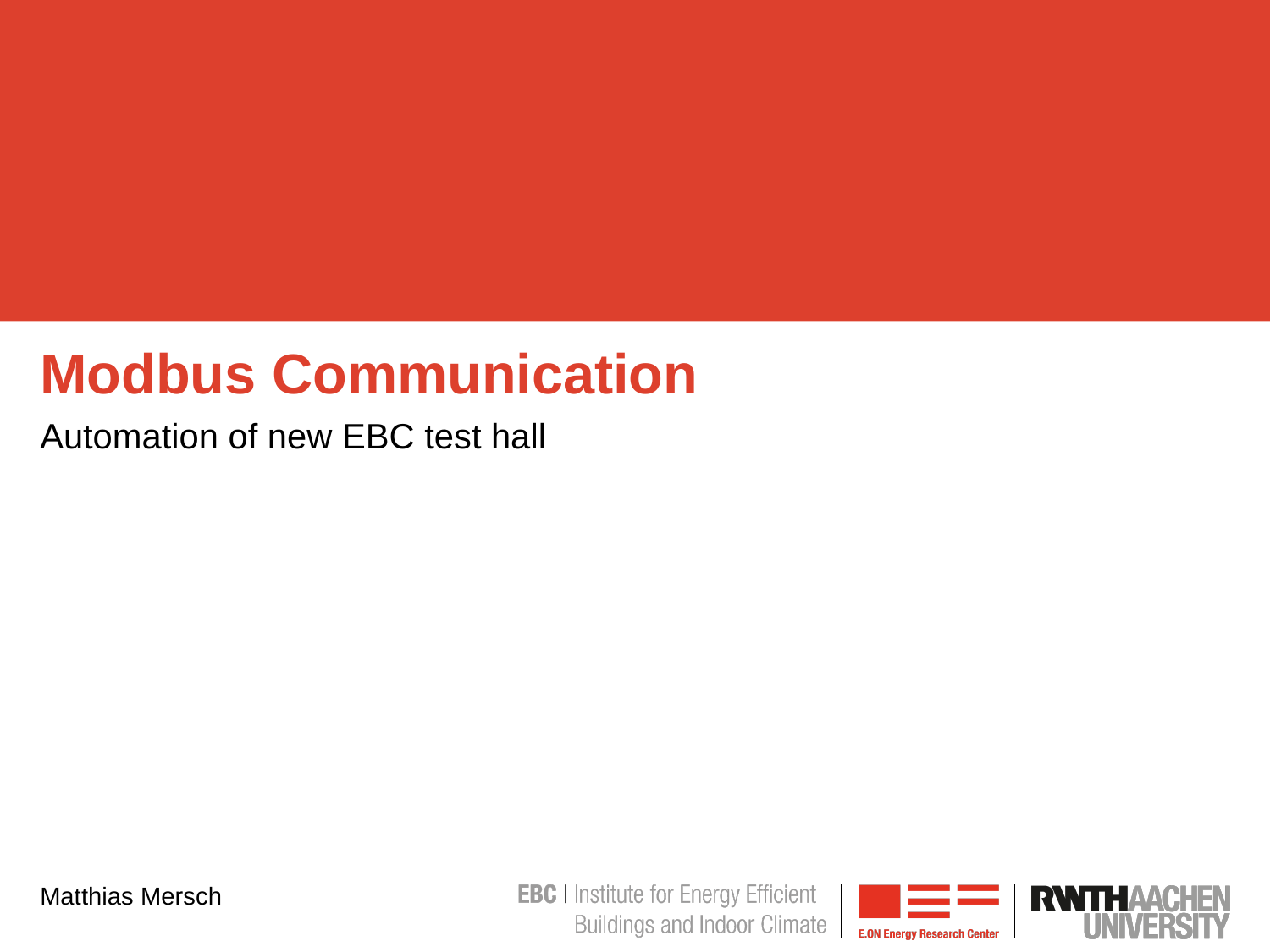

# Modbus Communication
Automation of new EBC test hall
Matthias Mersch